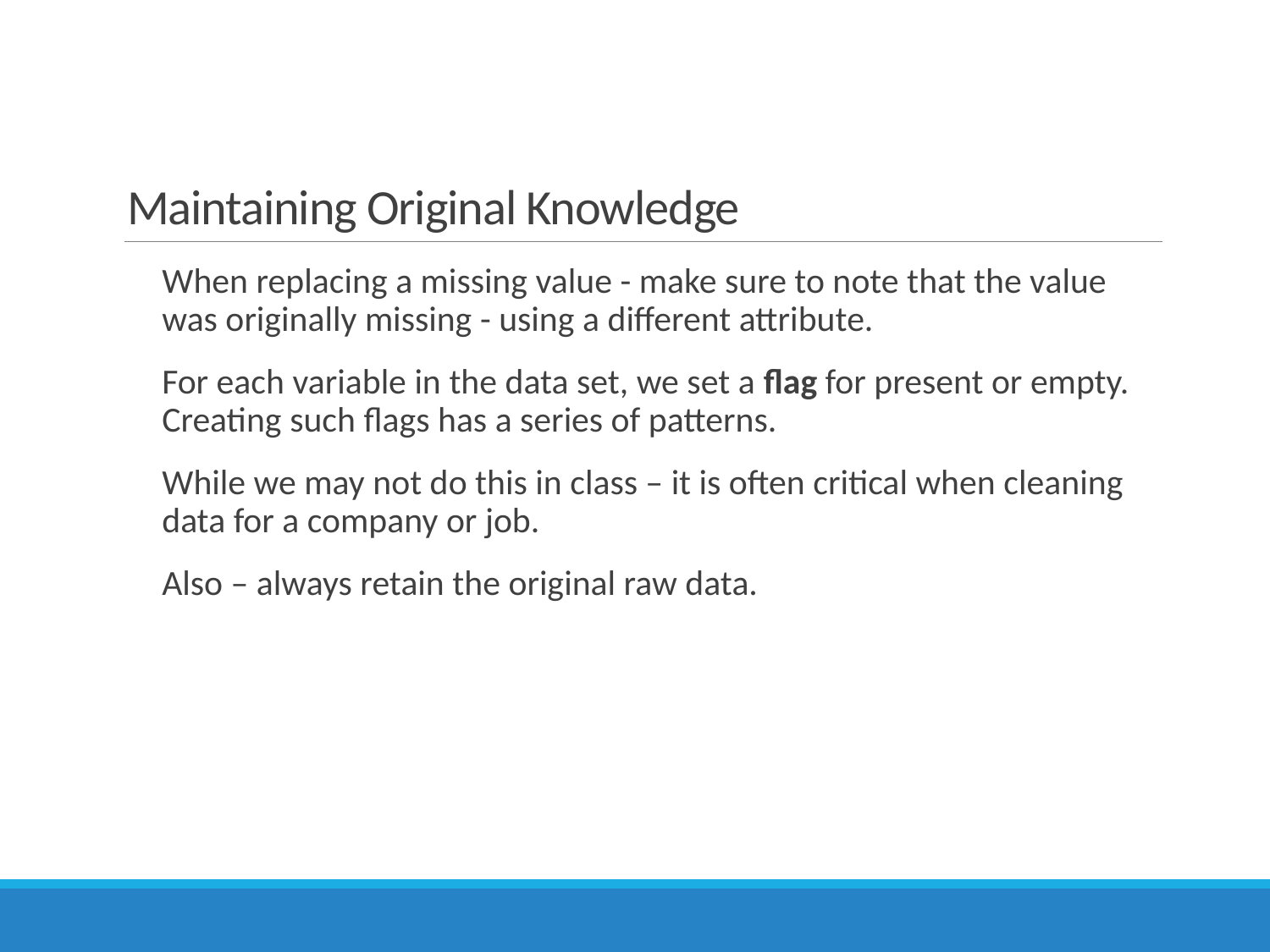

# Maintaining Original Knowledge
When replacing a missing value - make sure to note that the value was originally missing - using a different attribute.
For each variable in the data set, we set a flag for present or empty.  Creating such flags has a series of patterns.
While we may not do this in class – it is often critical when cleaning data for a company or job.
Also – always retain the original raw data.